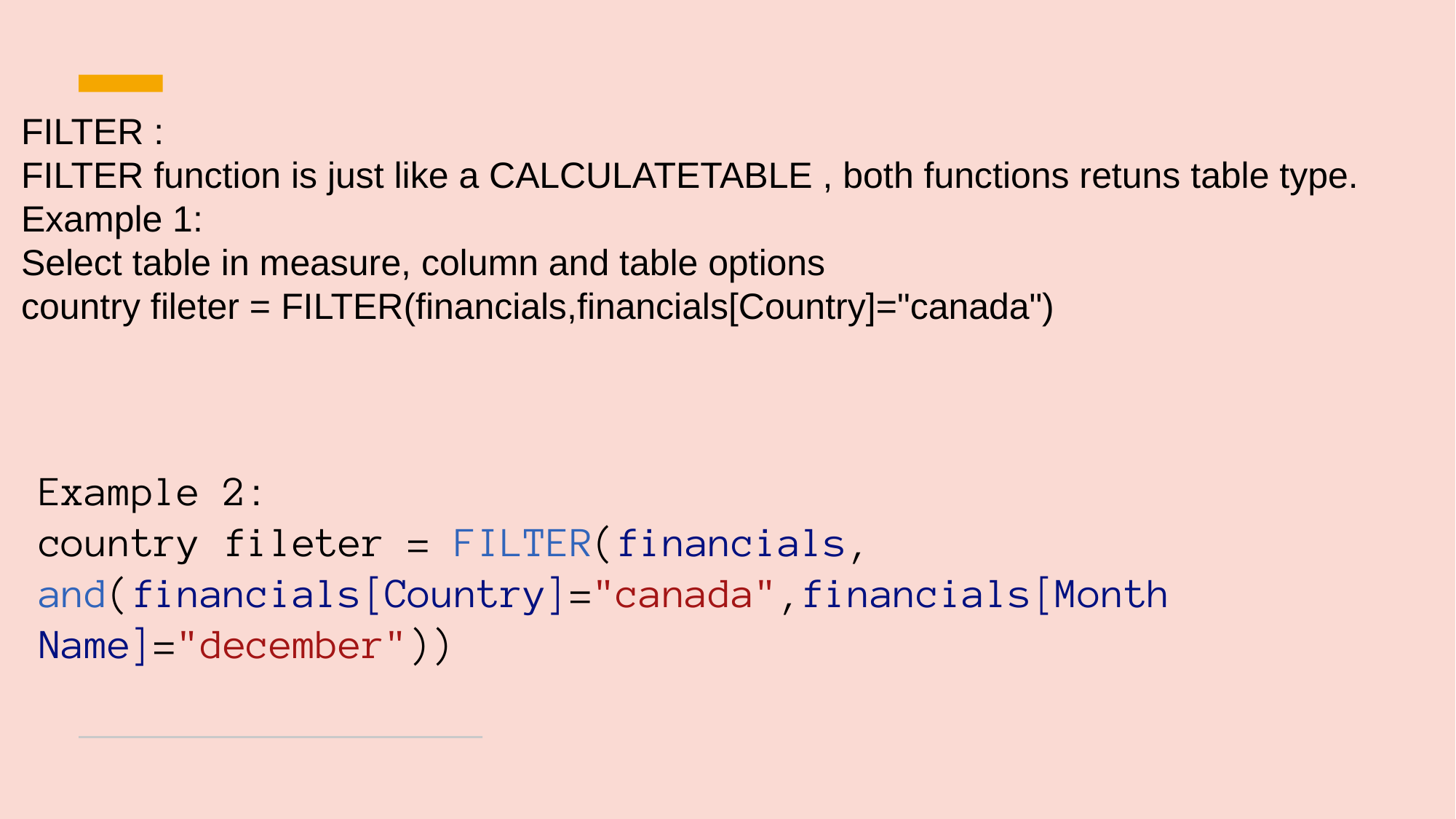

FILTER :
FILTER function is just like a CALCULATETABLE , both functions retuns table type.
Example 1:
Select table in measure, column and table options
country fileter = FILTER(financials,financials[Country]="canada")
Example 2:
country fileter = FILTER(financials,
and(financials[Country]="canada",financials[Month Name]="december"))